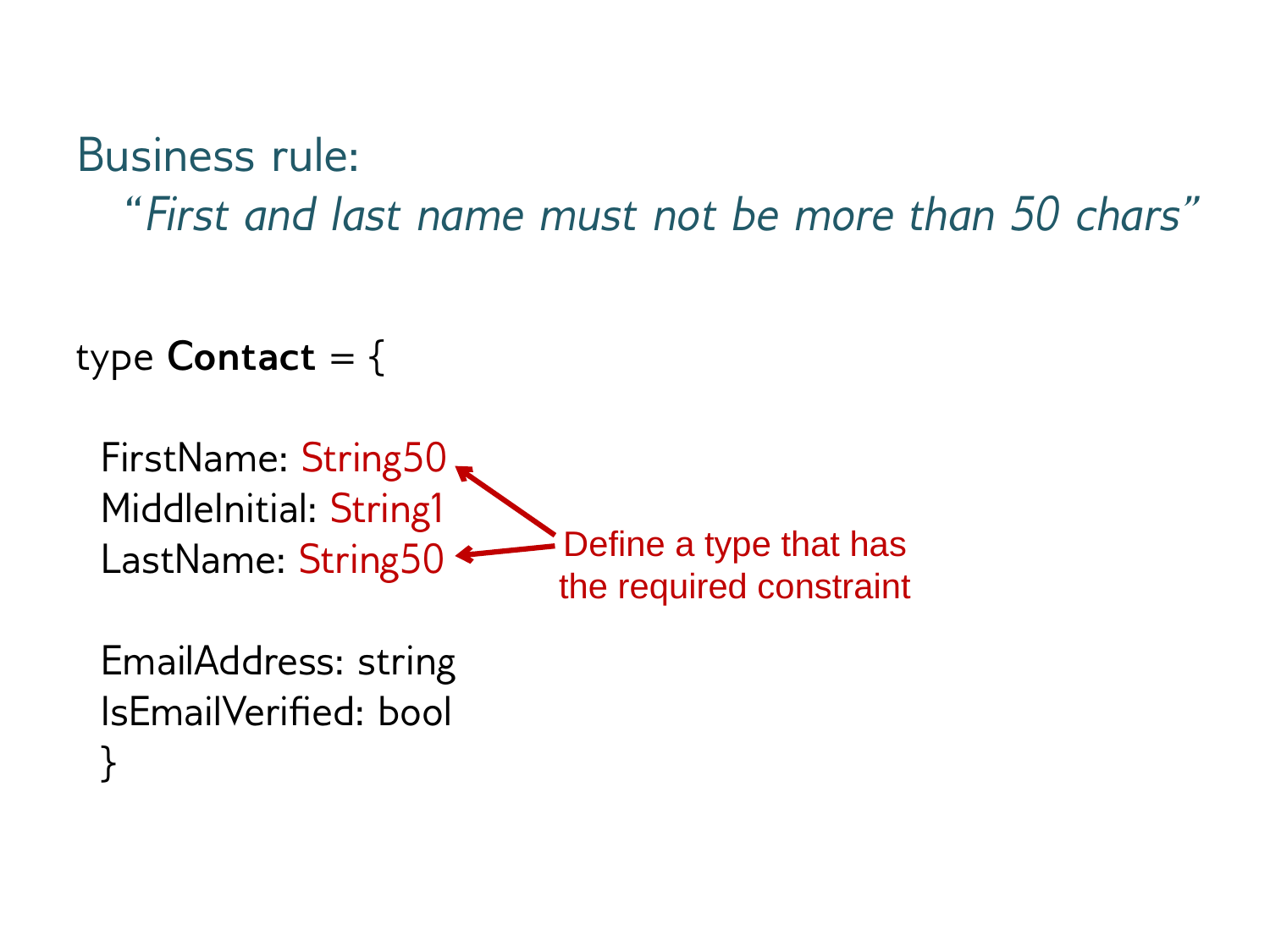

Business rule:
“First and last name must not be more than 50 chars”
type Contact = {

  FirstName: String50
  MiddleInitial: String1
  LastName: String50

  EmailAddress: string
  IsEmailVerified: bool
  }
Define a type that has the required constraint